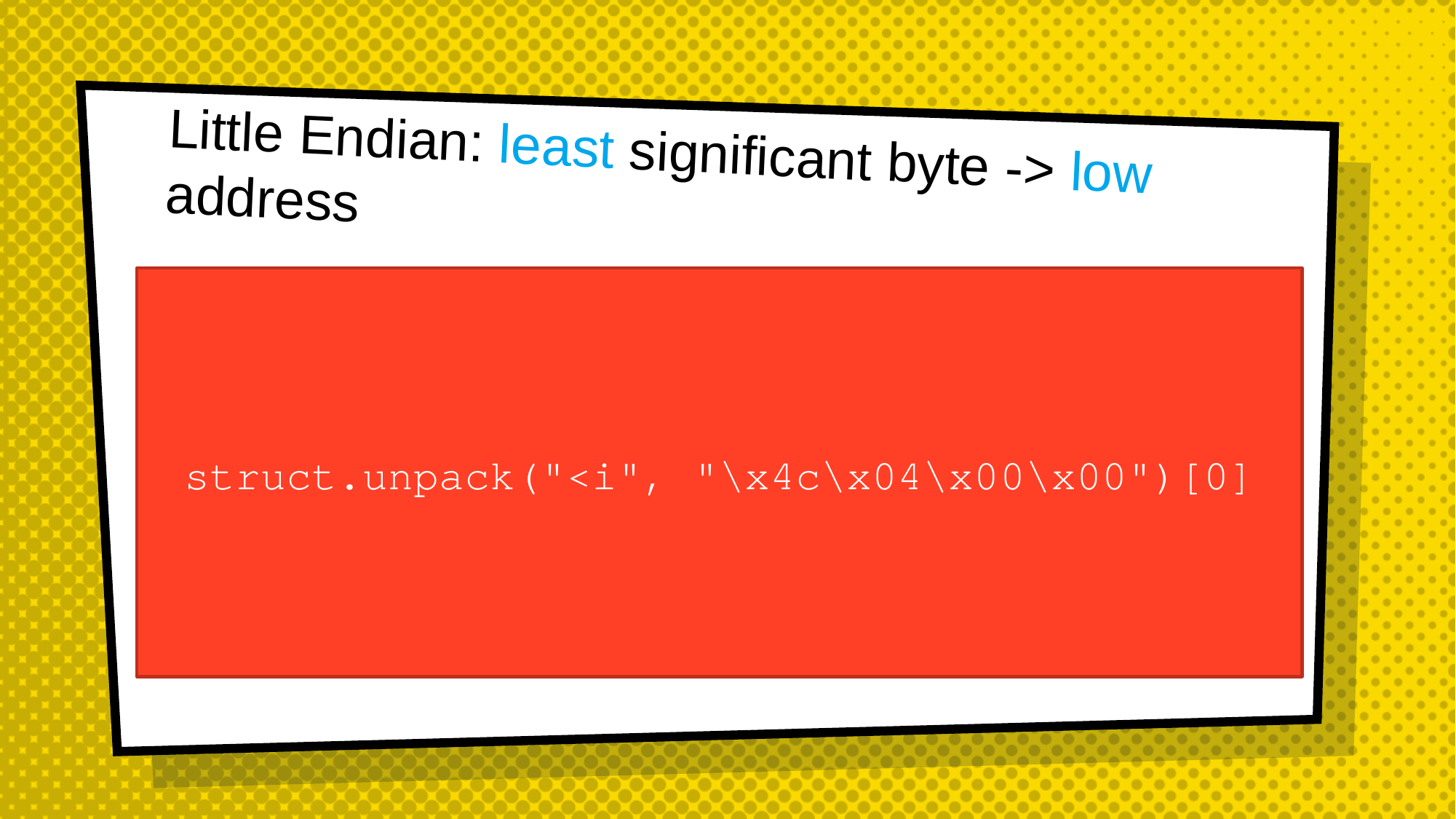

# Little Endian: least significant byte -> low address
char s[4] = “\x4c\x04\x00\x00”;
struct.unpack("<i", "\x4c\x04\x00\x00")[0]
| 4c |
| --- |
| 04 |
| --- |
| 00 |
| --- |
| 00 |
| --- |
Byte 1
Byte 3
Byte 2
Byte 4
Low memory address
High memory address
To int:  0x 00 00 04 4c = 0x44c = 1100